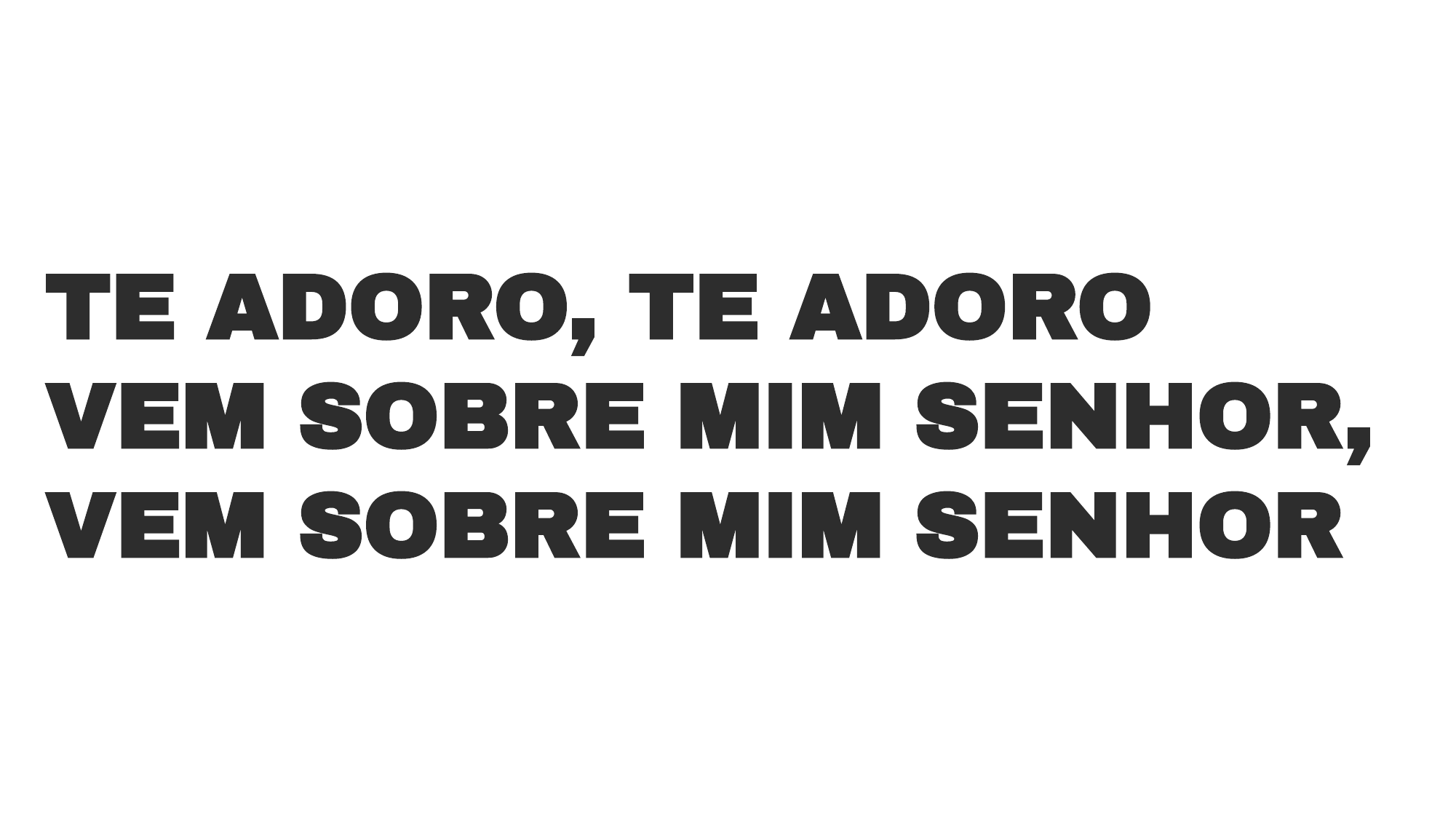

TE ADORO, TE ADORO
VEM SOBRE MIM SENHOR, VEM SOBRE MIM SENHOR